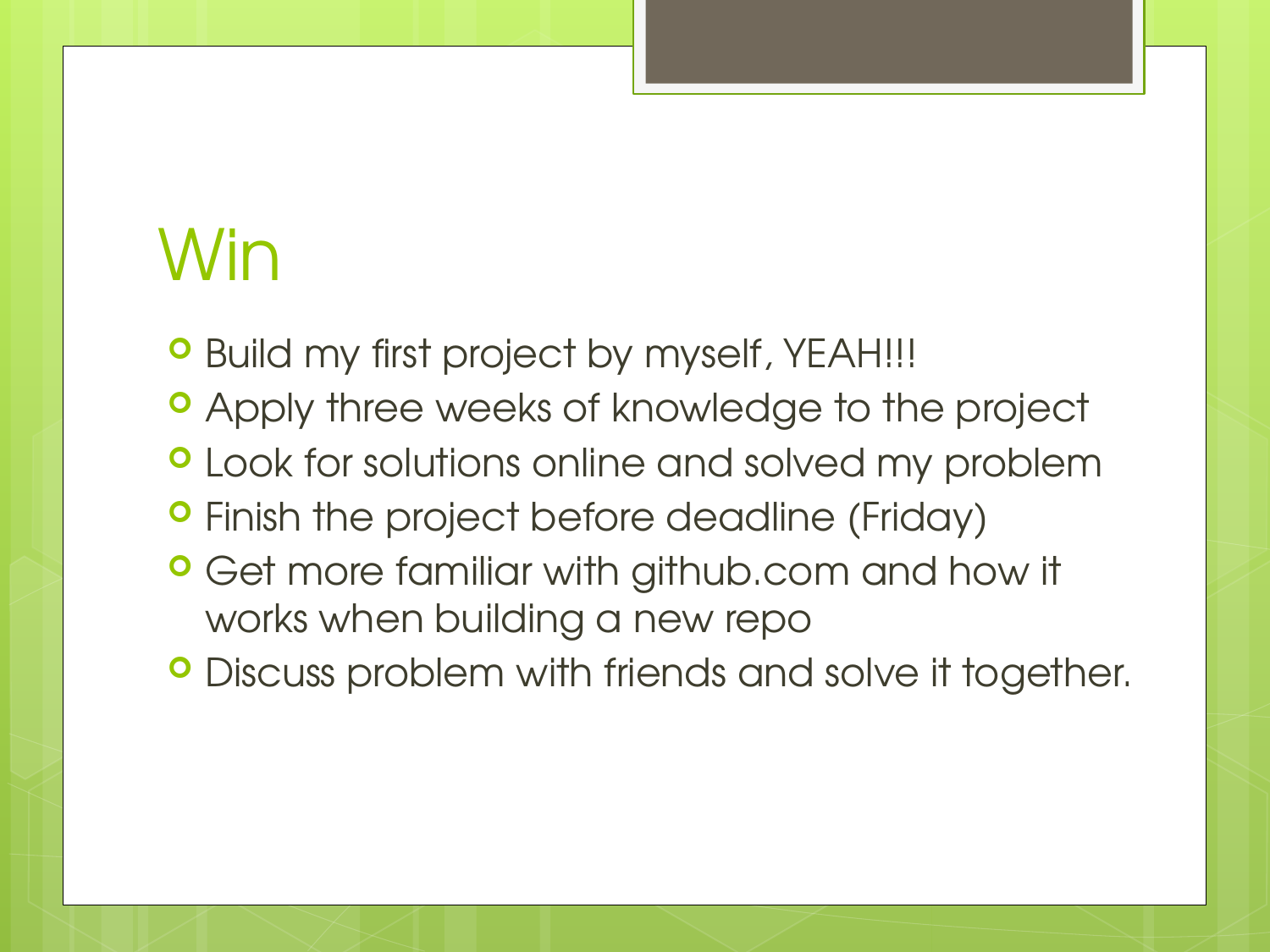

# Win
Build my first project by myself, YEAH!!!
Apply three weeks of knowledge to the project
Look for solutions online and solved my problem
Finish the project before deadline (Friday)
Get more familiar with github.com and how it works when building a new repo
Discuss problem with friends and solve it together.